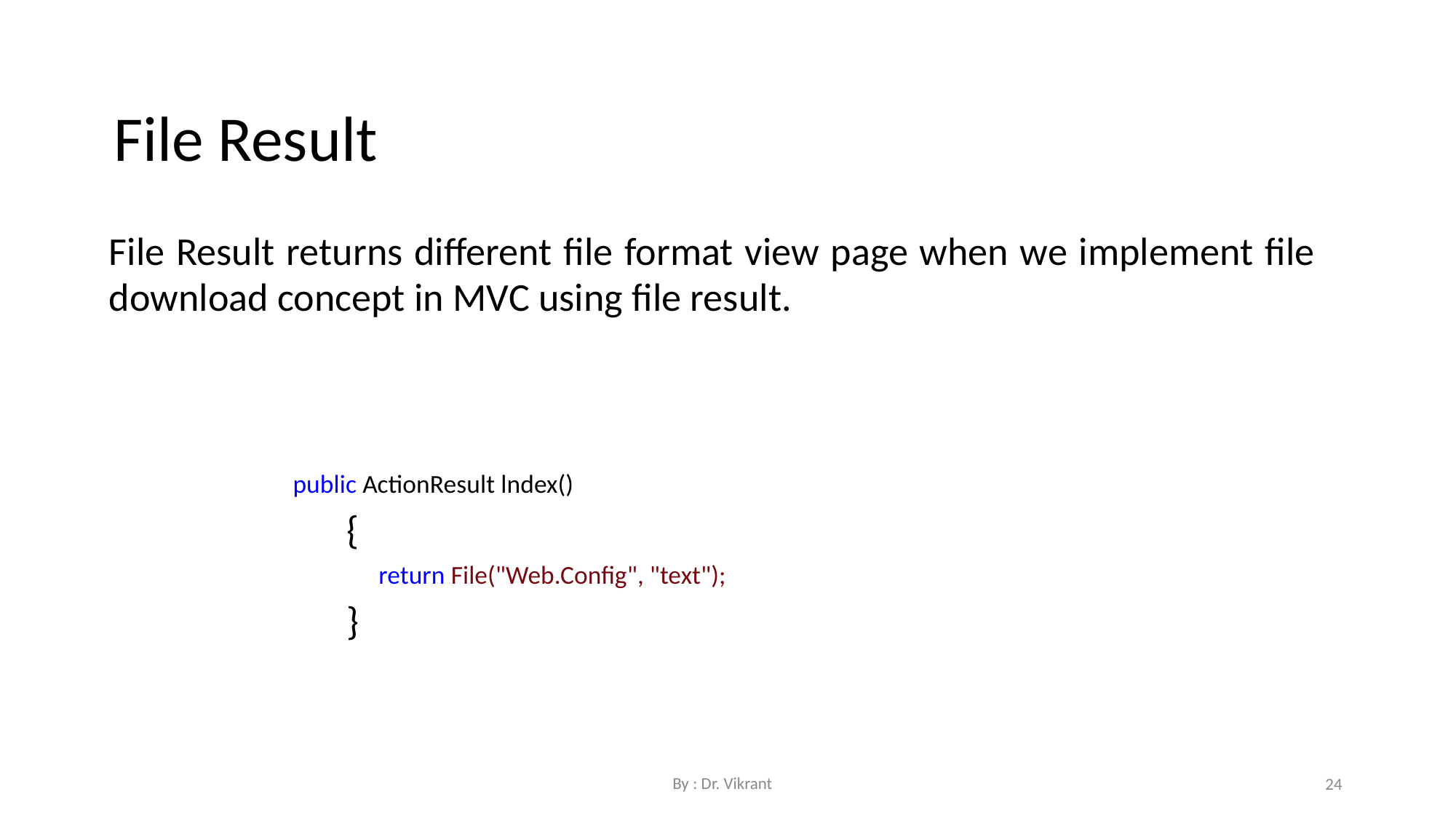

File Result
File Result returns different file format view page when we implement file download concept in MVC using file result.
public ActionResult lndex()
{
return File("Web.Config", "text");
}
By : Dr. Vikrant
24